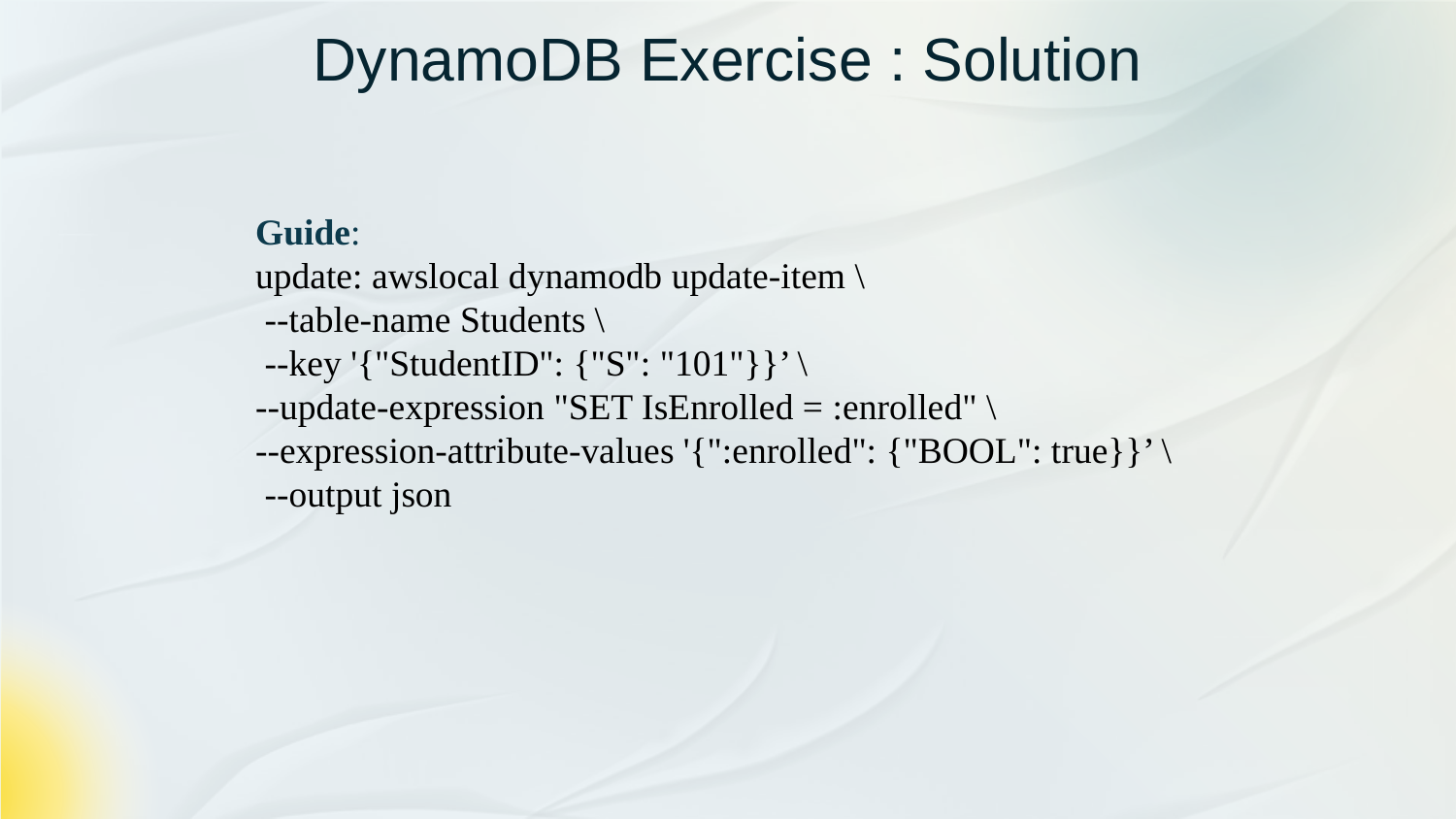

# DynamoDB Exercise : Solution
Guide:
update: awslocal dynamodb update-item \
 --table-name Students \
 --key '{"StudentID": {"S": "101"}}’ \
--update-expression "SET IsEnrolled = :enrolled" \
--expression-attribute-values '{":enrolled": {"BOOL": true}}’ \
 --output json